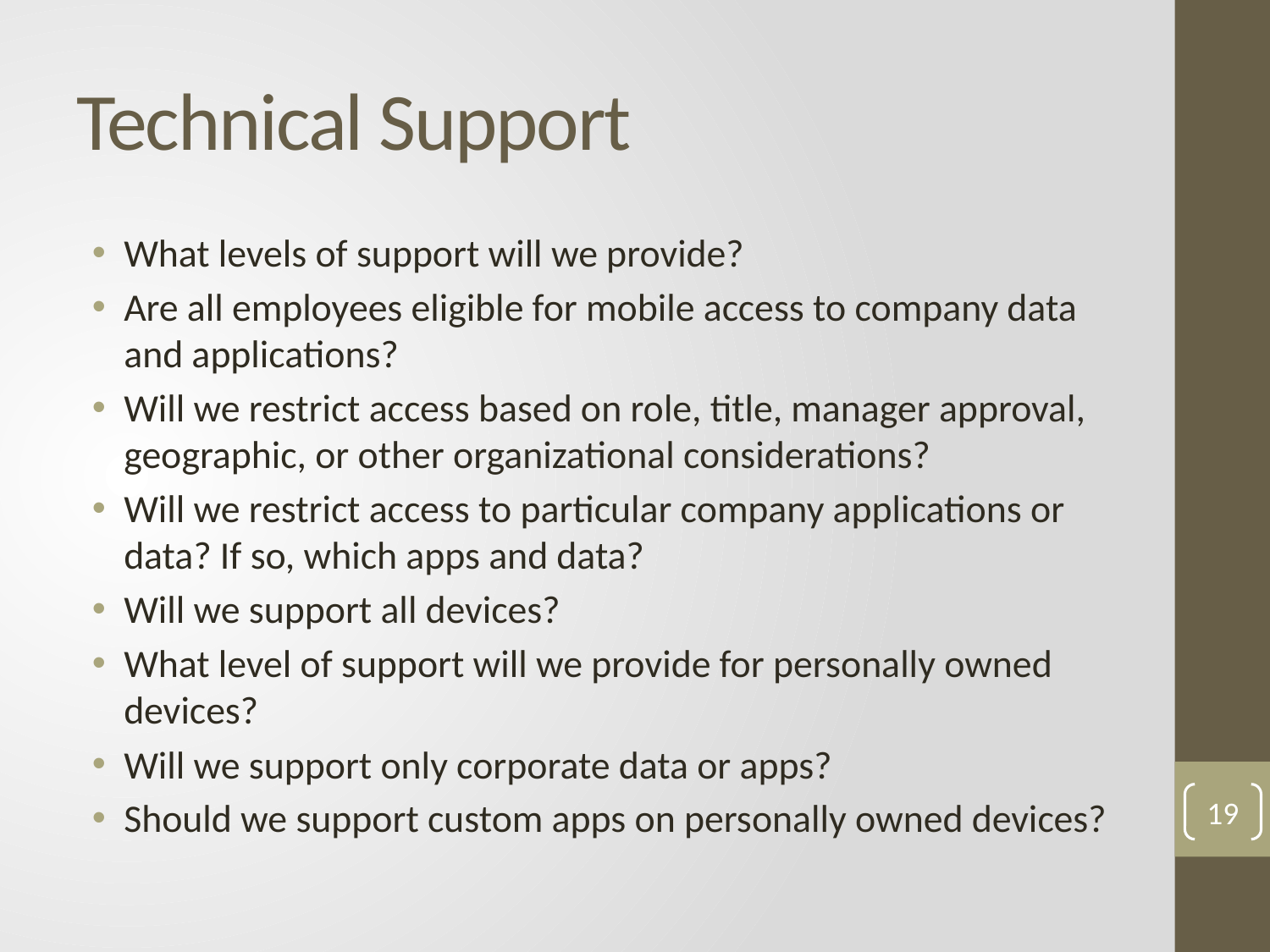

# Technical Support
What levels of support will we provide?
Are all employees eligible for mobile access to company data and applications?
Will we restrict access based on role, title, manager approval, geographic, or other organizational considerations?
Will we restrict access to particular company applications or data? If so, which apps and data?
Will we support all devices?
What level of support will we provide for personally owned devices?
Will we support only corporate data or apps?
Should we support custom apps on personally owned devices?
19